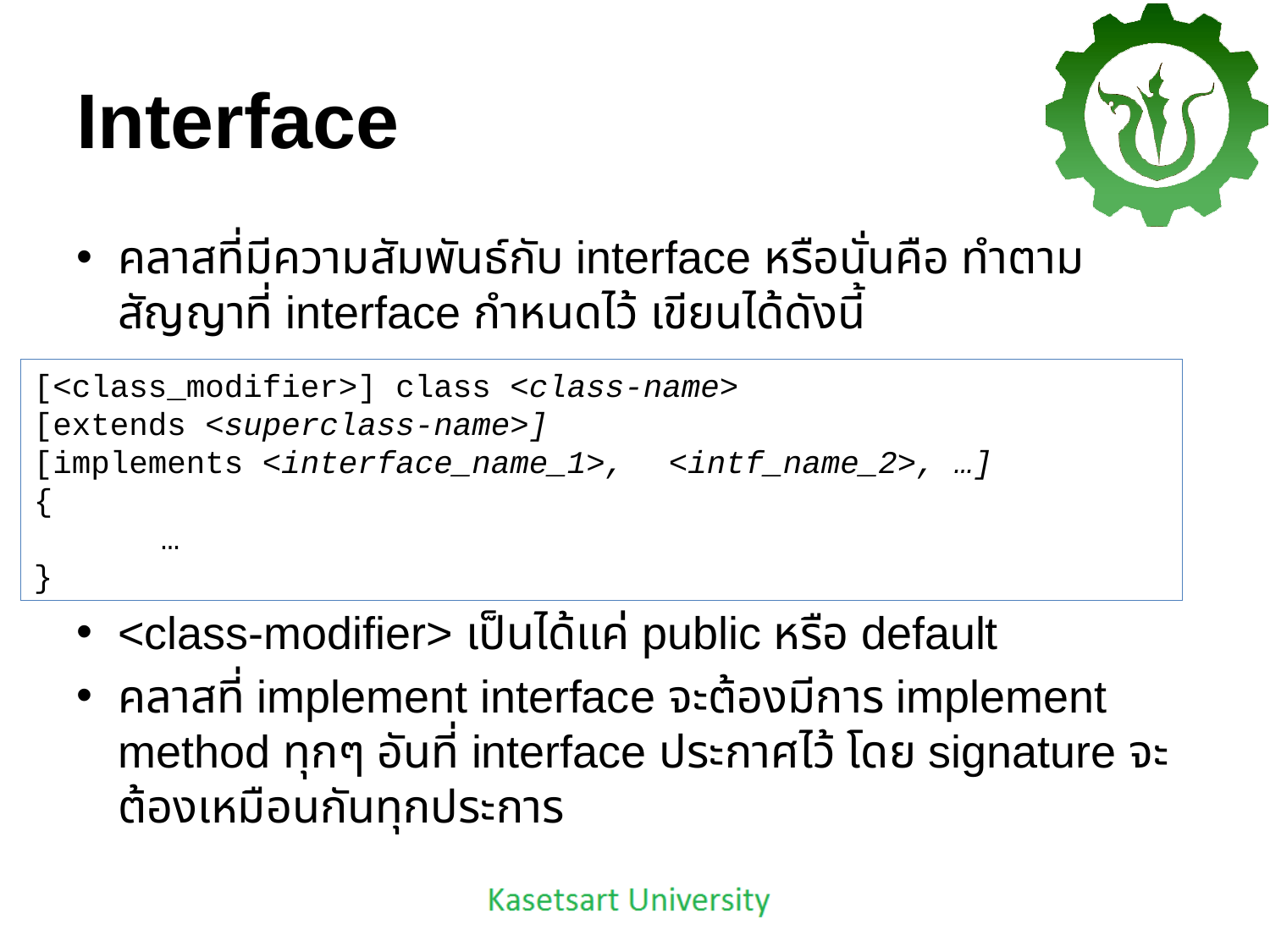

# Interface
คลาสที่มีความสัมพันธ์กับ interface หรือนั่นคือ ทำตามสัญญาที่ interface กำหนดไว้ เขียนได้ดังนี้

<class-modifier> เป็นได้แค่ public หรือ default
คลาสที่ implement interface จะต้องมีการ implement method ทุกๆ อันที่ interface ประกาศไว้ โดย signature จะต้องเหมือนกันทุกประการ

[<class_modifier>] class <class-name>
[extends <superclass-name>]
[implements <interface_name_1>, 	<intf_name_2>, …]
{
	…
}